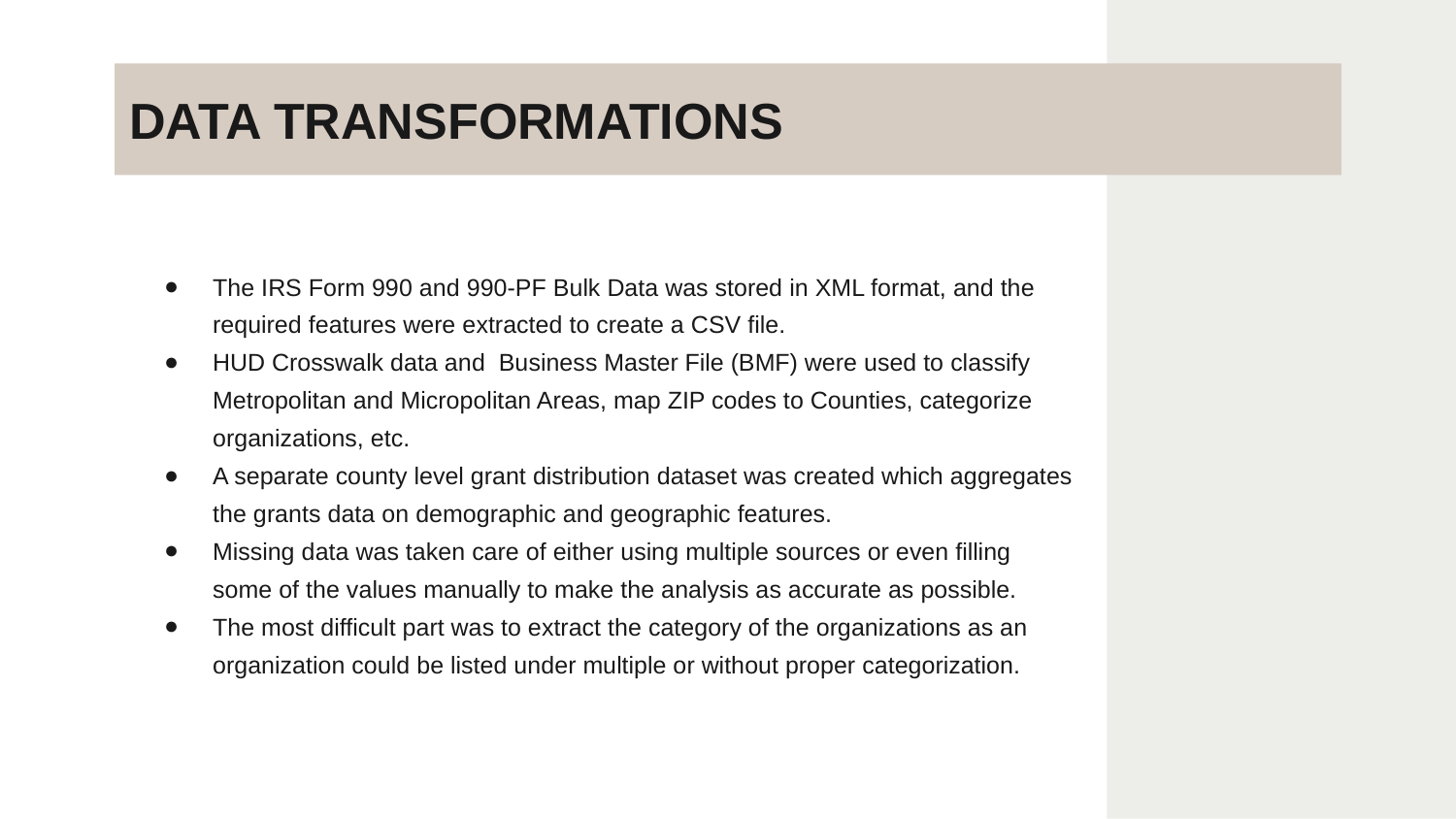

# DATA TRANSFORMATIONS
The IRS Form 990 and 990-PF Bulk Data was stored in XML format, and the required features were extracted to create a CSV file.
HUD Crosswalk data and  Business Master File (BMF) were used to classify Metropolitan and Micropolitan Areas, map ZIP codes to Counties, categorize organizations, etc.
A separate county level grant distribution dataset was created which aggregates the grants data on demographic and geographic features.
Missing data was taken care of either using multiple sources or even filling some of the values manually to make the analysis as accurate as possible.
The most difficult part was to extract the category of the organizations as an organization could be listed under multiple or without proper categorization.